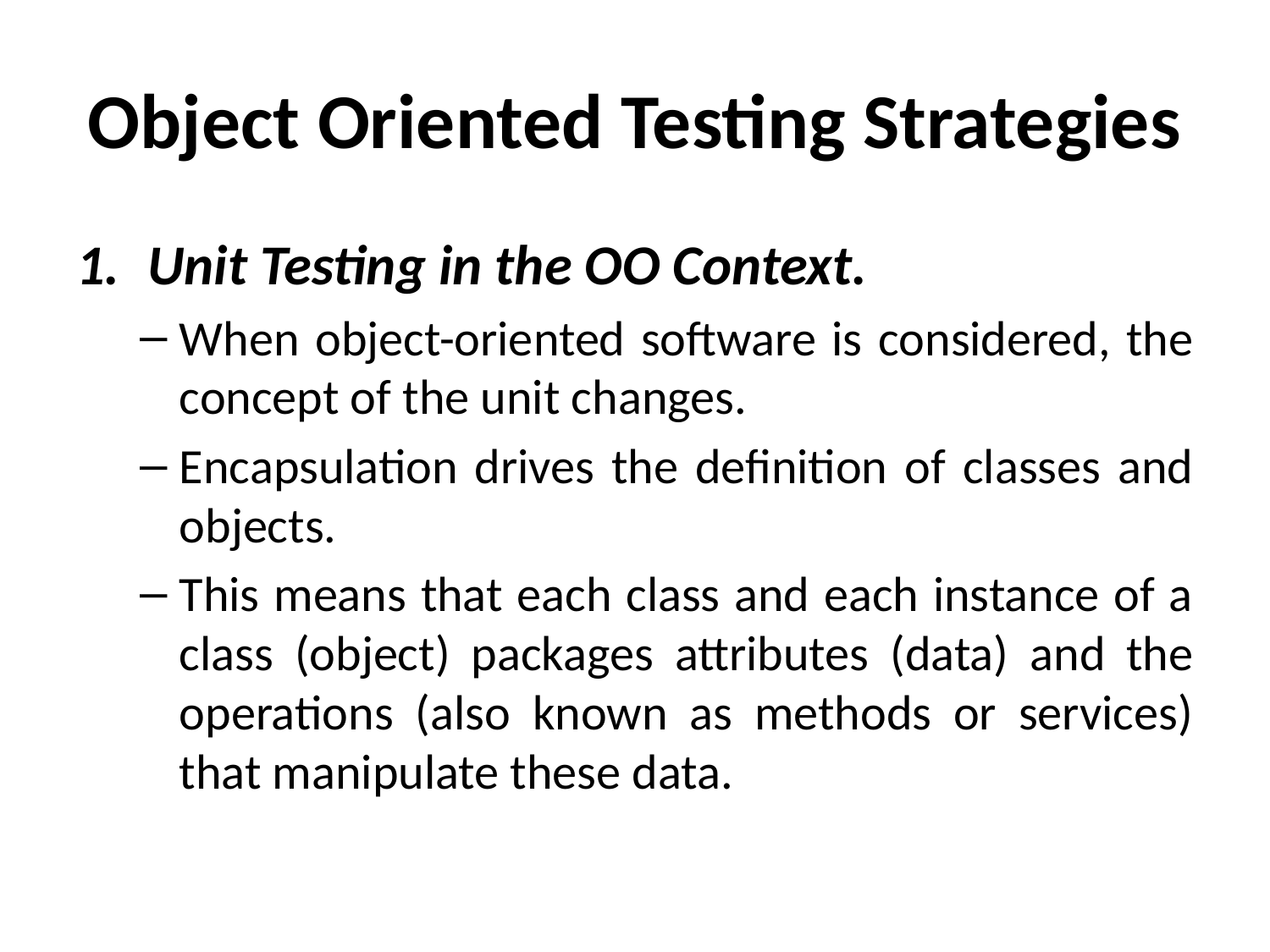

# Object Oriented Testing Strategies
Unit Testing in the OO Context.
When object-oriented software is considered, the concept of the unit changes.
Encapsulation drives the definition of classes and objects.
This means that each class and each instance of a class (object) packages attributes (data) and the operations (also known as methods or services) that manipulate these data.